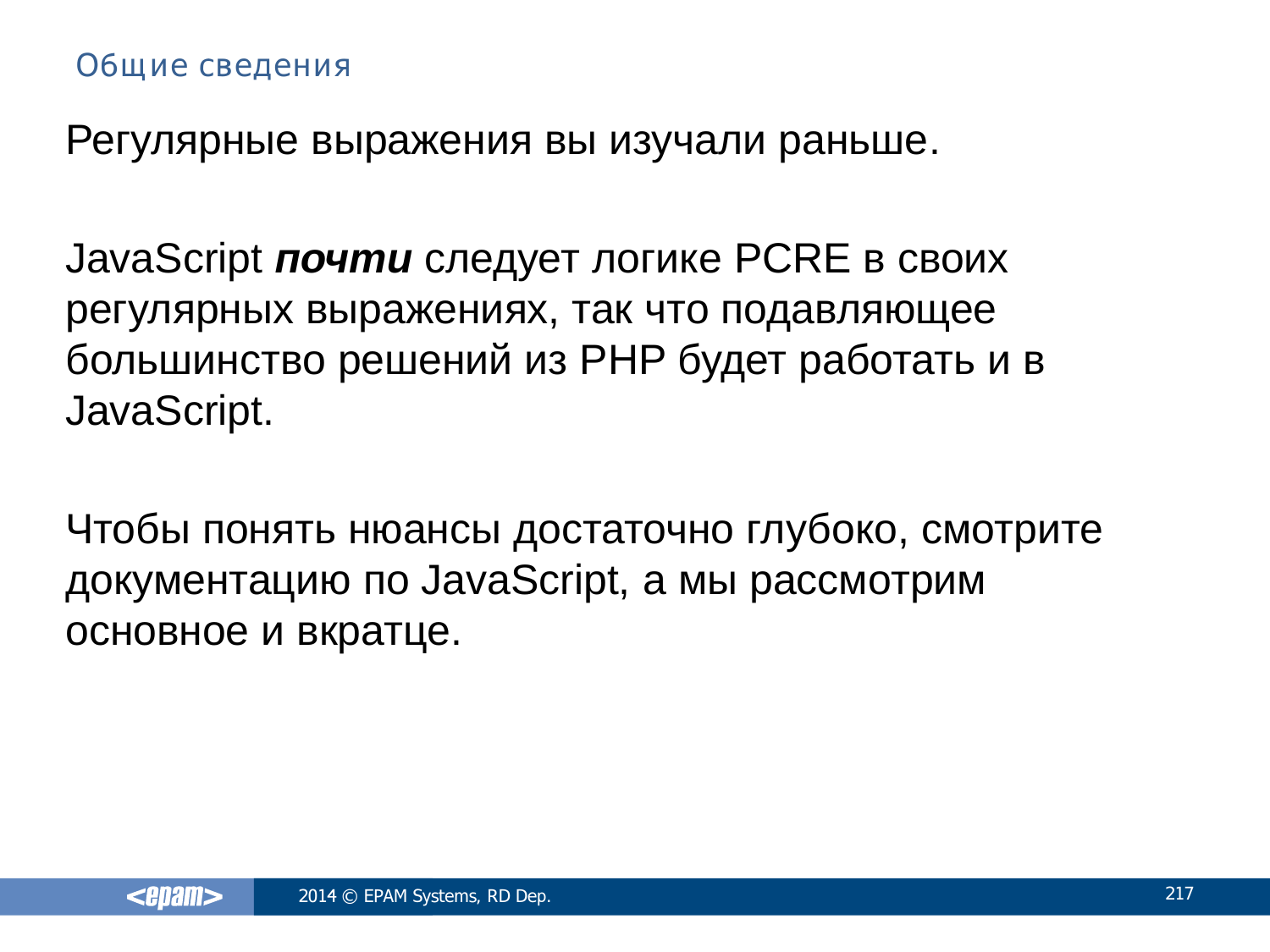

# Общие сведения
Регулярные выражения вы изучали раньше.

JavaScript почти следует логике PCRE в своих регулярных выражениях, так что подавляющее большинство решений из PHP будет работать и в JavaScript.

Чтобы понять нюансы достаточно глубоко, смотрите документацию по JavaScript, а мы рассмотрим основное и вкратце.
217
2014 © EPAM Systems, RD Dep.